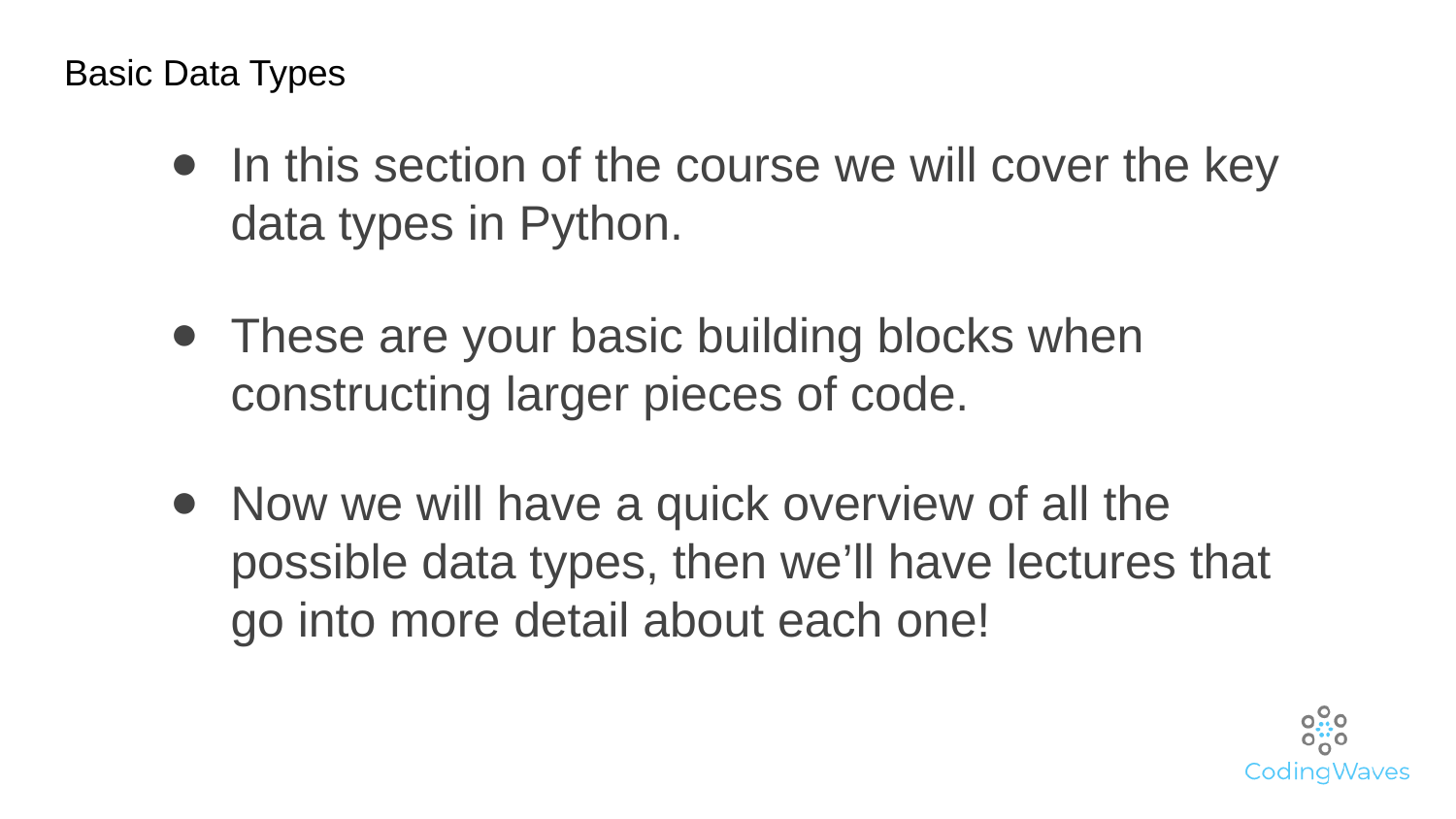

Basic Data Types
In this section of the course we will cover the key data types in Python.

These are your basic building blocks when constructing larger pieces of code.

Now we will have a quick overview of all the possible data types, then we’ll have lectures that go into more detail about each one!